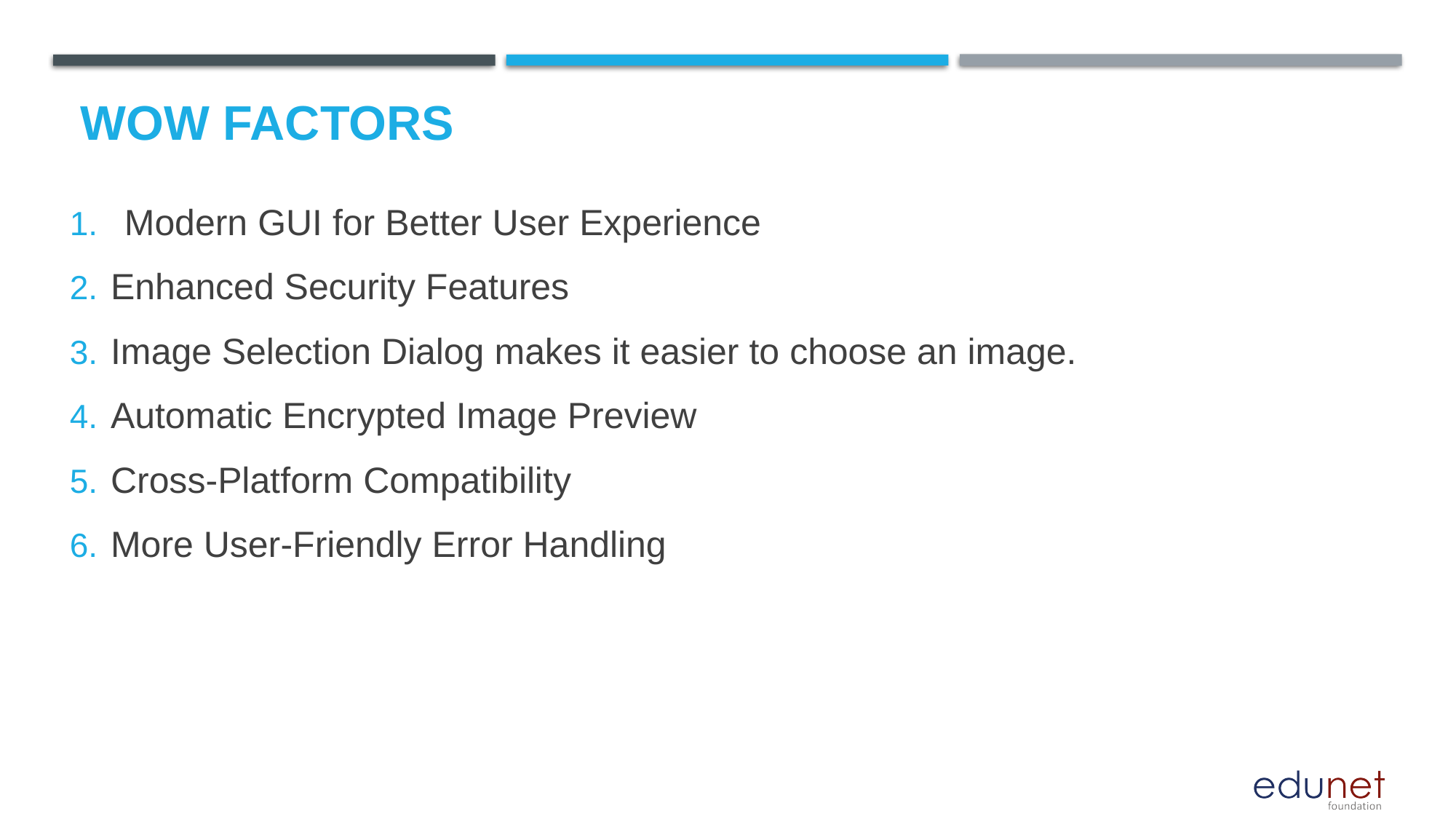

# Wow factors
Modern GUI for Better User Experience
Enhanced Security Features
Image Selection Dialog makes it easier to choose an image.
Automatic Encrypted Image Preview
Cross-Platform Compatibility
More User-Friendly Error Handling